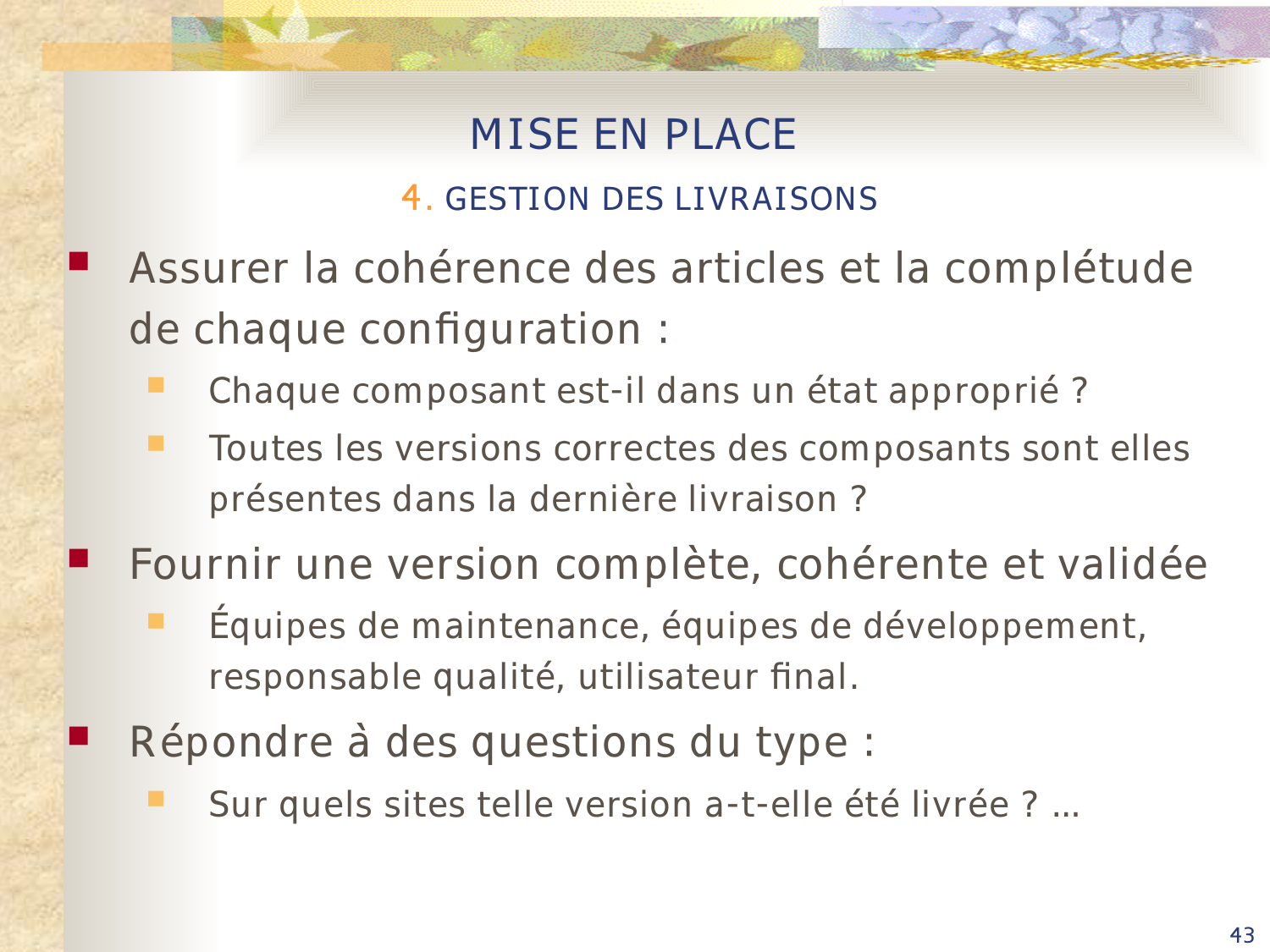

# MISE EN PLACE 4. GESTION DES LIVRAISONS
Assurer la cohérence des articles et la complétude de chaque configuration :
Chaque composant est-il dans un état approprié ?
Toutes les versions correctes des composants sont elles présentes dans la dernière livraison ?
Fournir une version complète, cohérente et validée
Équipes de maintenance, équipes de développement, responsable qualité, utilisateur final.
Répondre à des questions du type :
Sur quels sites telle version a-t-elle été livrée ? …

43